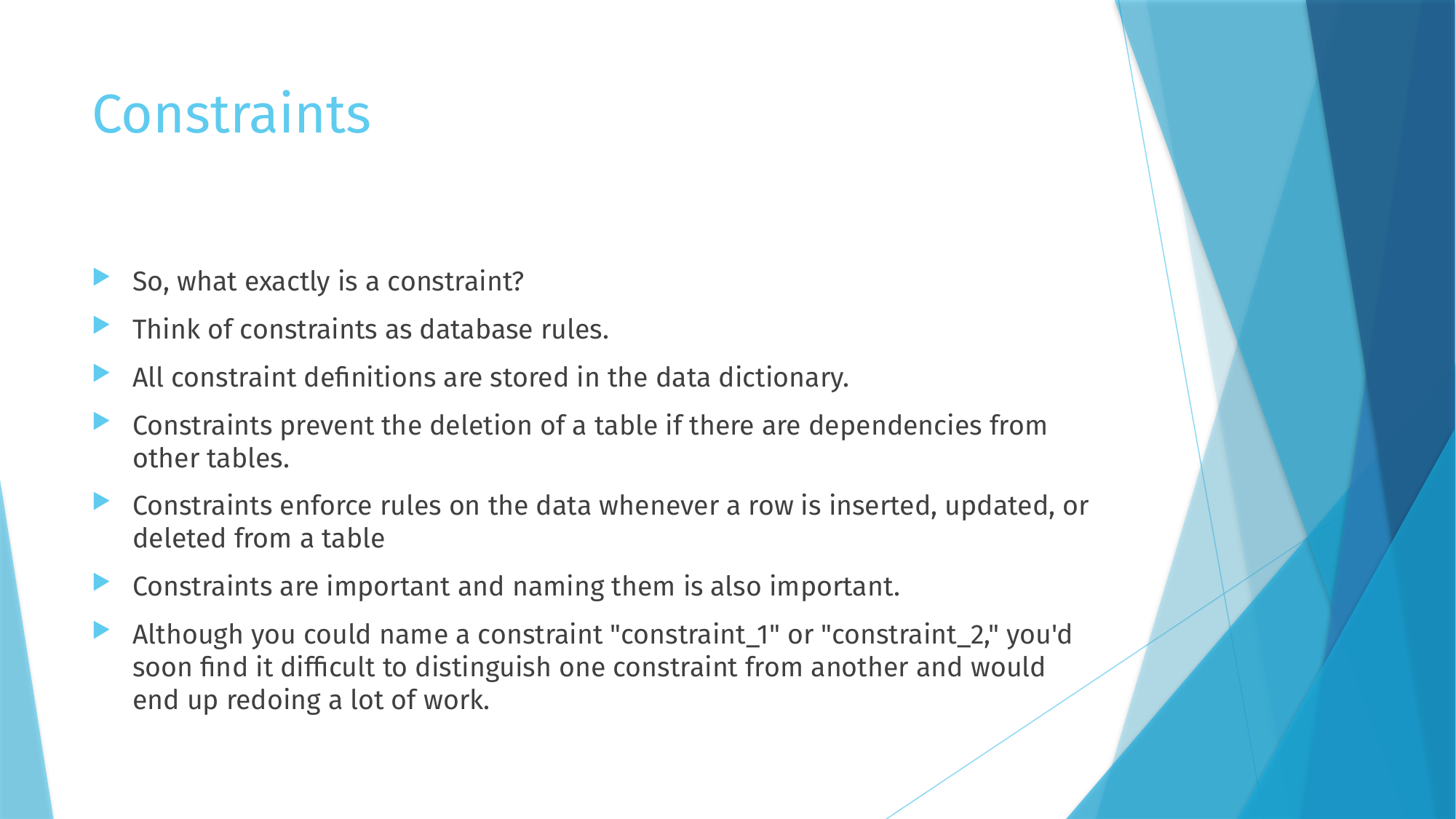

# Constraints
So, what exactly is a constraint?
Think of constraints as database rules.
All constraint definitions are stored in the data dictionary.
Constraints prevent the deletion of a table if there are dependencies from other tables.
Constraints enforce rules on the data whenever a row is inserted, updated, or deleted from a table
Constraints are important and naming them is also important.
Although you could name a constraint "constraint_1" or "constraint_2," you'd soon find it difficult to distinguish one constraint from another and would end up redoing a lot of work.